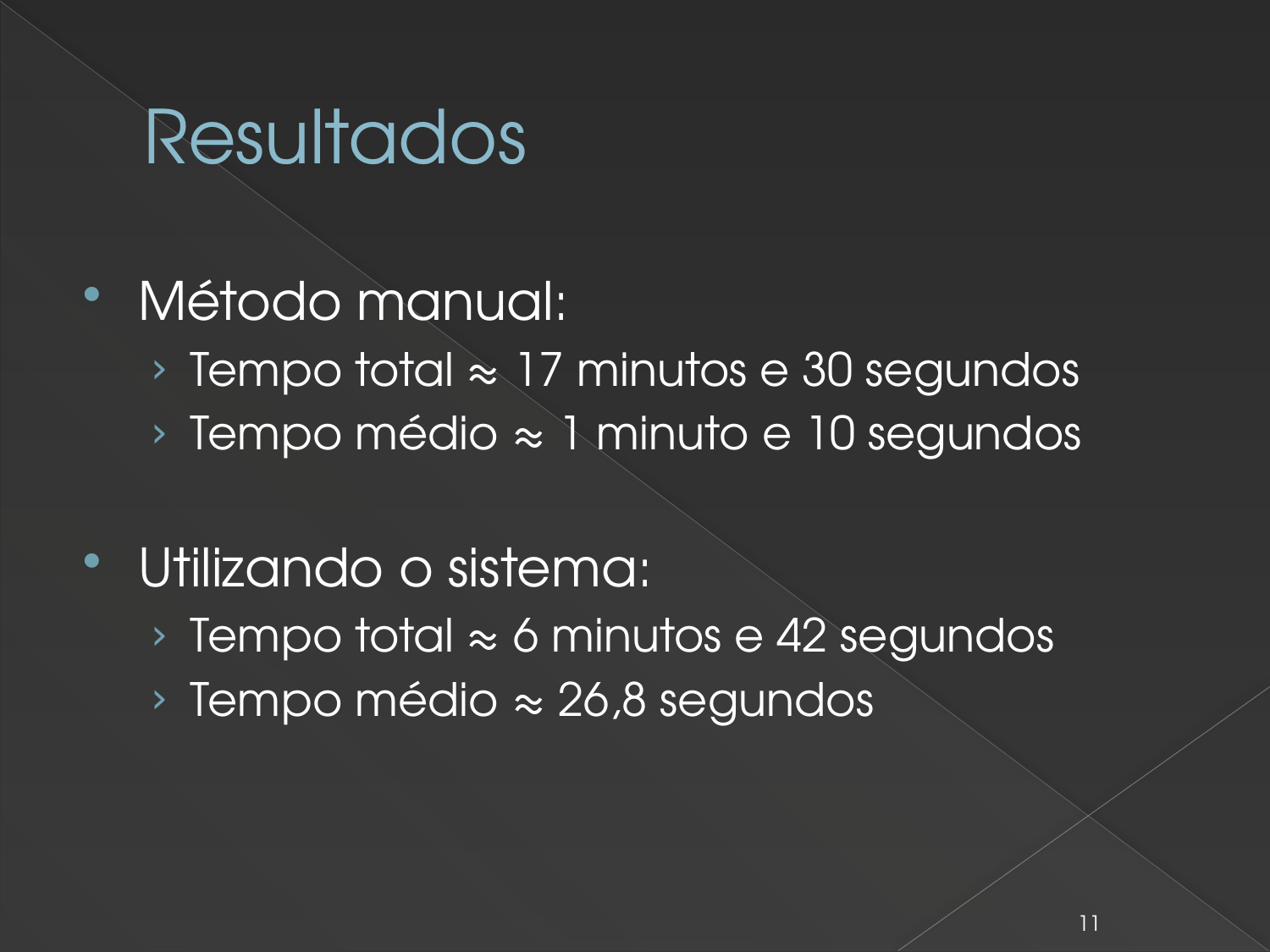

# Resultados
Método manual:
Tempo total ≈ 17 minutos e 30 segundos
Tempo médio ≈ 1 minuto e 10 segundos

Utilizando o sistema:
Tempo total ≈ 6 minutos e 42 segundos
Tempo médio ≈ 26,8 segundos
11